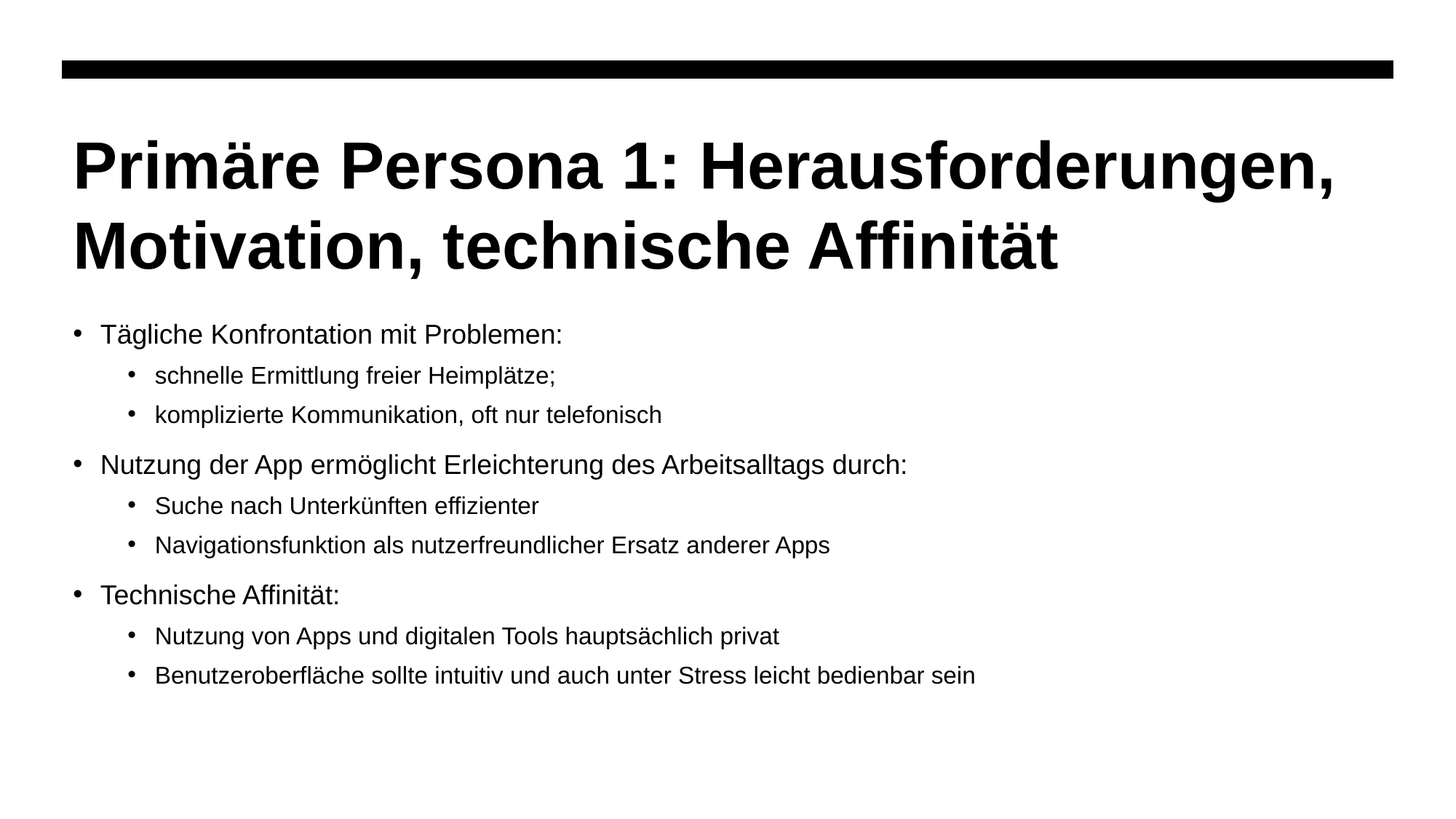

# Primäre Persona 1: Herausforderungen, Motivation, technische Affinität
Tägliche Konfrontation mit Problemen:
schnelle Ermittlung freier Heimplätze;
komplizierte Kommunikation, oft nur telefonisch
Nutzung der App ermöglicht Erleichterung des Arbeitsalltags durch:
Suche nach Unterkünften effizienter
Navigationsfunktion als nutzerfreundlicher Ersatz anderer Apps
Technische Affinität:
Nutzung von Apps und digitalen Tools hauptsächlich privat
Benutzeroberfläche sollte intuitiv und auch unter Stress leicht bedienbar sein